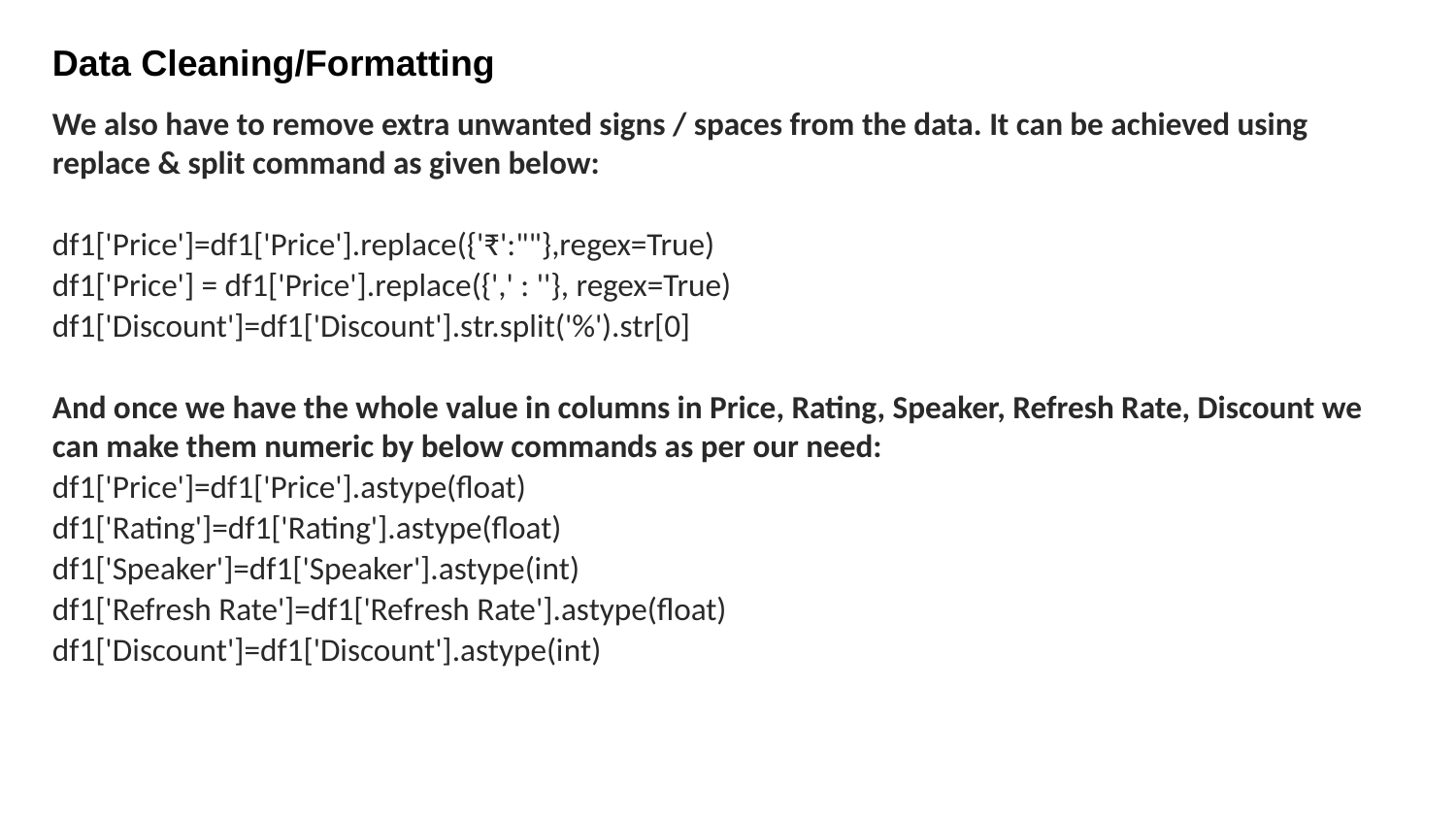

Data Cleaning/Formatting
We also have to remove extra unwanted signs / spaces from the data. It can be achieved using replace & split command as given below:

df1['Price']=df1['Price'].replace({'₹':""},regex=True)
df1['Price'] = df1['Price'].replace({',' : ''}, regex=True)
df1['Discount']=df1['Discount'].str.split('%').str[0]

And once we have the whole value in columns in Price, Rating, Speaker, Refresh Rate, Discount we can make them numeric by below commands as per our need:
df1['Price']=df1['Price'].astype(float)
df1['Rating']=df1['Rating'].astype(float)
df1['Speaker']=df1['Speaker'].astype(int)
df1['Refresh Rate']=df1['Refresh Rate'].astype(float)
df1['Discount']=df1['Discount'].astype(int)